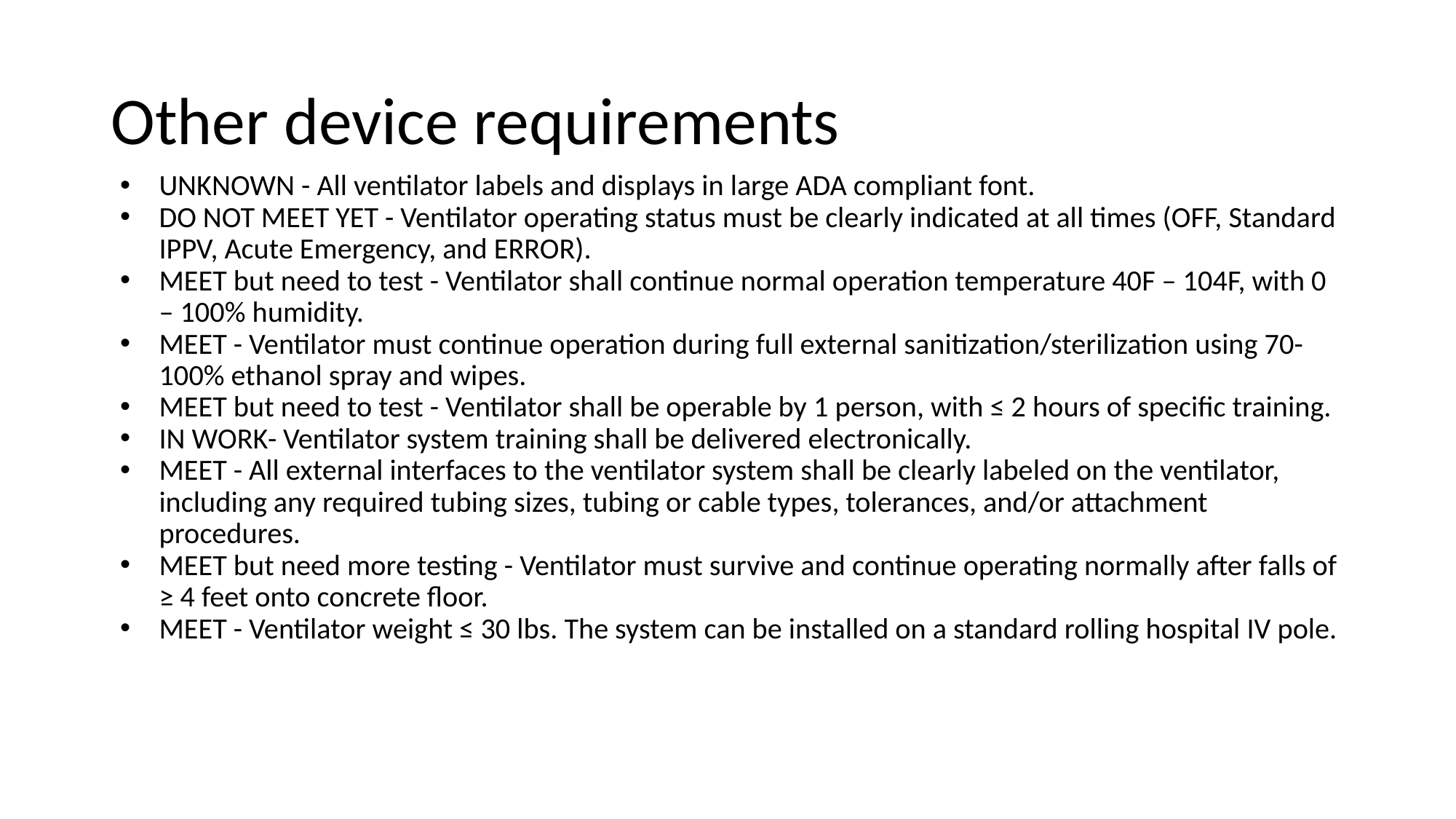

# Other device requirements
UNKNOWN - All ventilator labels and displays in large ADA compliant font.
DO NOT MEET YET - Ventilator operating status must be clearly indicated at all times (OFF, Standard IPPV, Acute Emergency, and ERROR).
MEET but need to test - Ventilator shall continue normal operation temperature 40F – 104F, with 0 – 100% humidity.
MEET - Ventilator must continue operation during full external sanitization/sterilization using 70-100% ethanol spray and wipes.
MEET but need to test - Ventilator shall be operable by 1 person, with ≤ 2 hours of specific training.
IN WORK- Ventilator system training shall be delivered electronically.
MEET - All external interfaces to the ventilator system shall be clearly labeled on the ventilator, including any required tubing sizes, tubing or cable types, tolerances, and/or attachment procedures.
MEET but need more testing - Ventilator must survive and continue operating normally after falls of ≥ 4 feet onto concrete floor.
MEET - Ventilator weight ≤ 30 lbs. The system can be installed on a standard rolling hospital IV pole.